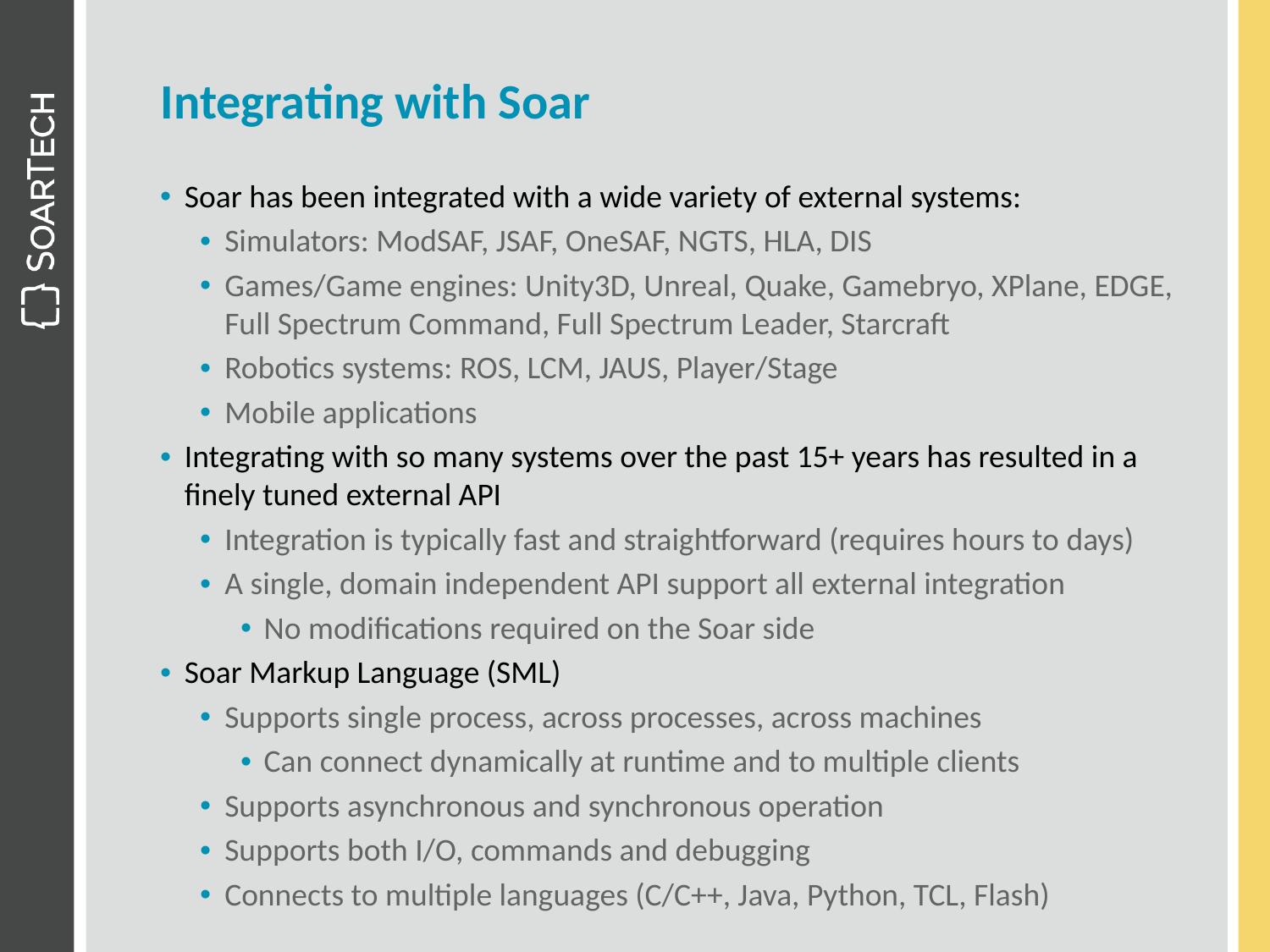

# Integrating with Soar
Soar has been integrated with a wide variety of external systems:
Simulators: ModSAF, JSAF, OneSAF, NGTS, HLA, DIS
Games/Game engines: Unity3D, Unreal, Quake, Gamebryo, XPlane, EDGE, Full Spectrum Command, Full Spectrum Leader, Starcraft
Robotics systems: ROS, LCM, JAUS, Player/Stage
Mobile applications
Integrating with so many systems over the past 15+ years has resulted in a finely tuned external API
Integration is typically fast and straightforward (requires hours to days)
A single, domain independent API support all external integration
No modifications required on the Soar side
Soar Markup Language (SML)
Supports single process, across processes, across machines
Can connect dynamically at runtime and to multiple clients
Supports asynchronous and synchronous operation
Supports both I/O, commands and debugging
Connects to multiple languages (C/C++, Java, Python, TCL, Flash)